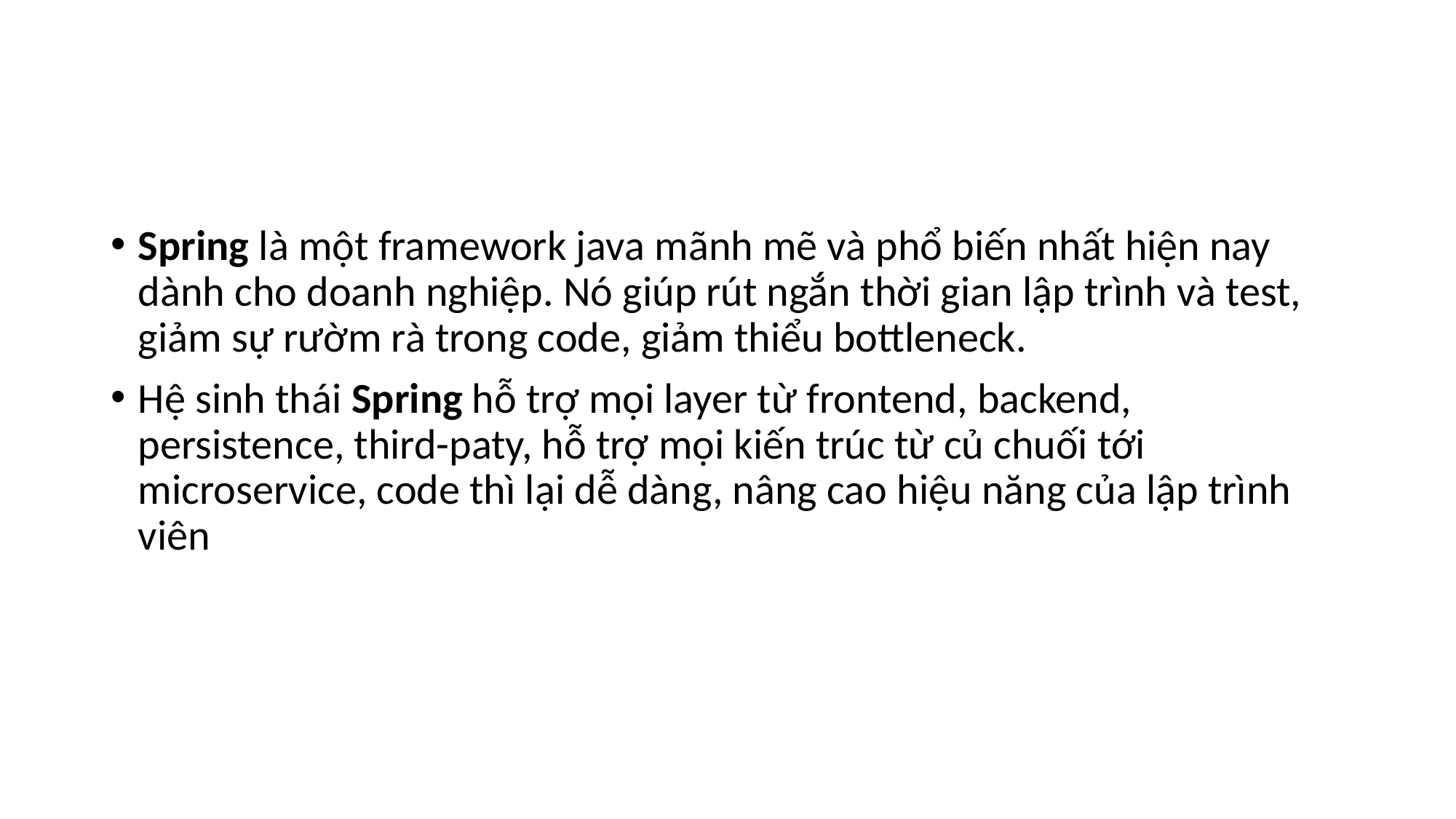

Spring là một framework java mãnh mẽ và phổ biến nhất hiện nay dành cho doanh nghiệp. Nó giúp rút ngắn thời gian lập trình và test, giảm sự rườm rà trong code, giảm thiểu bottleneck.
Hệ sinh thái Spring hỗ trợ mọi layer từ frontend, backend, persistence, third-paty, hỗ trợ mọi kiến trúc từ củ chuối tới microservice, code thì lại dễ dàng, nâng cao hiệu năng của lập trình viên